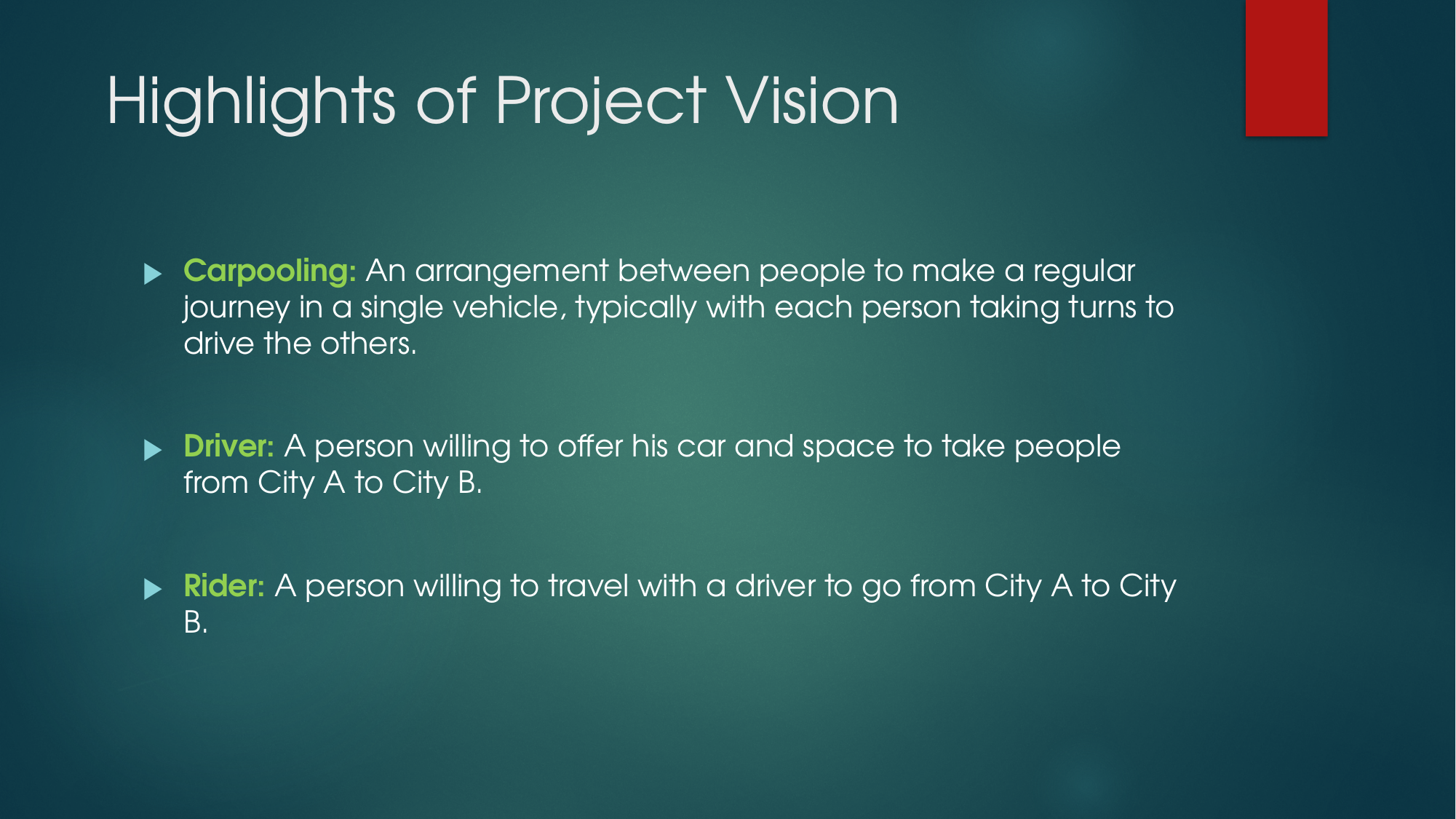

# Highlights of Project Vision
Carpooling: An arrangement between people to make a regular journey in a single vehicle, typically with each person taking turns to drive the others.

Driver: A person willing to offer his car and space to take people from City A to City B.

Rider: A person willing to travel with a driver to go from City A to City B.